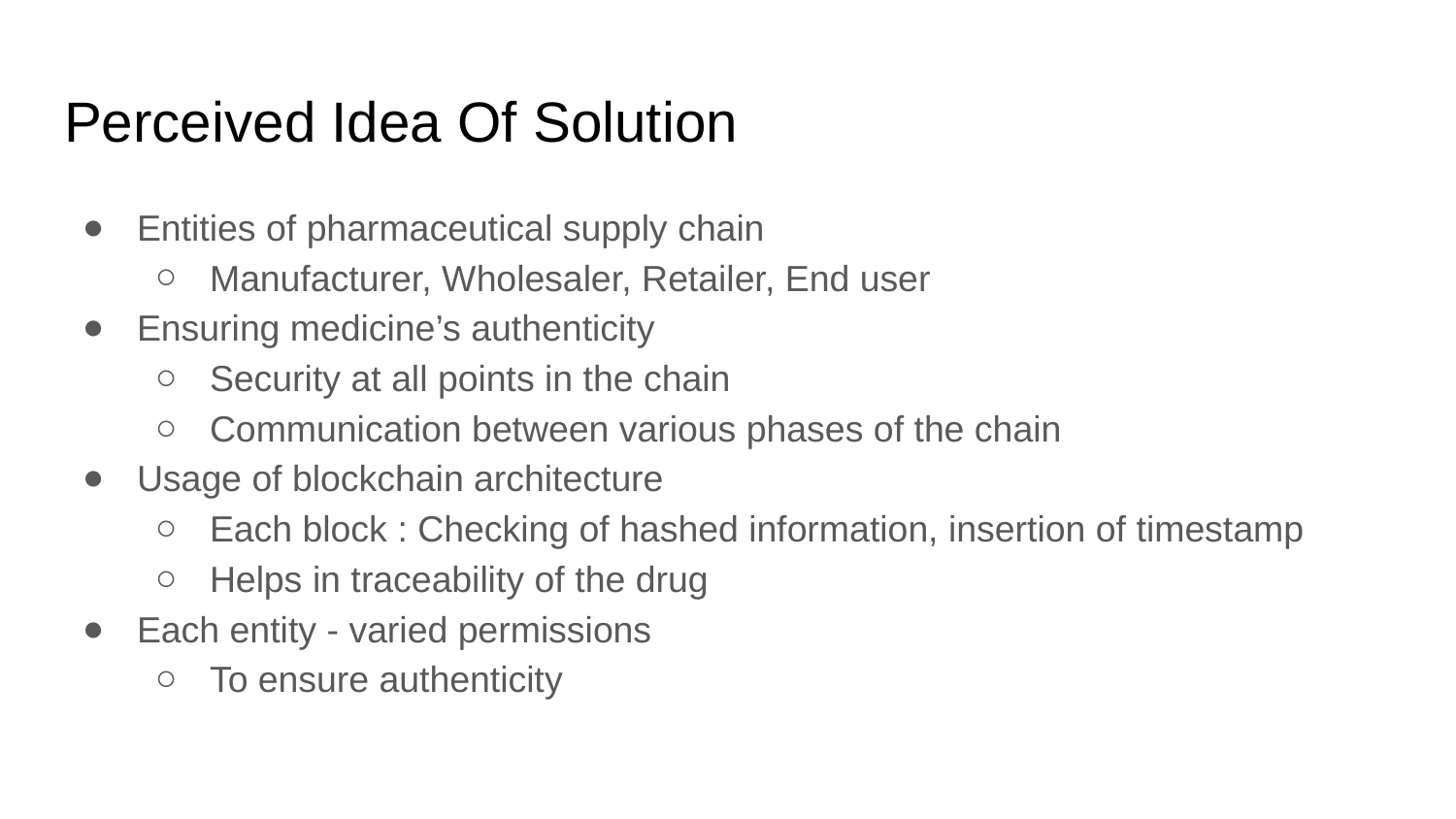

# Perceived Idea Of Solution
Entities of pharmaceutical supply chain
Manufacturer, Wholesaler, Retailer, End user
Ensuring medicine’s authenticity
Security at all points in the chain
Communication between various phases of the chain
Usage of blockchain architecture
Each block : Checking of hashed information, insertion of timestamp
Helps in traceability of the drug
Each entity - varied permissions
To ensure authenticity